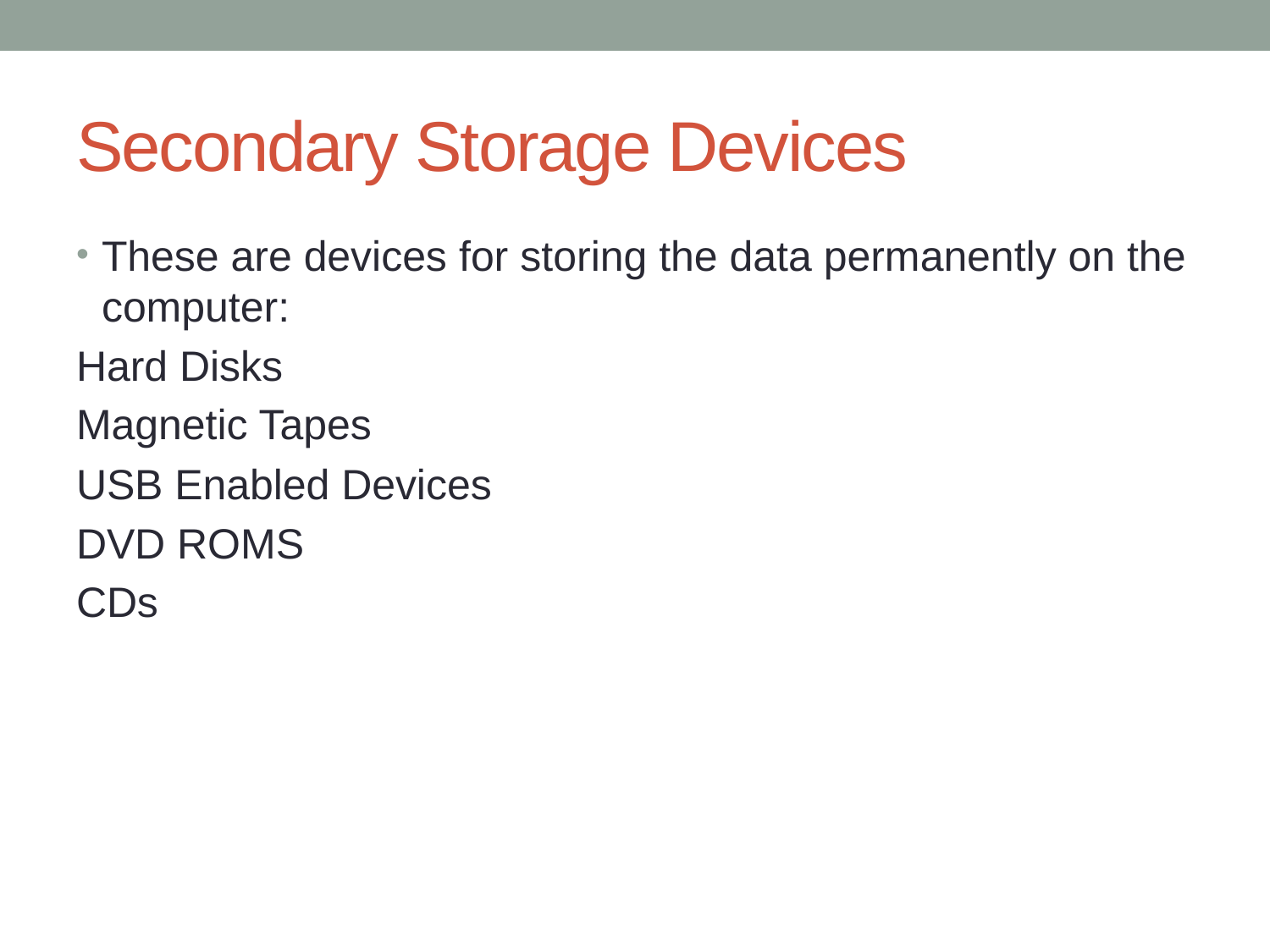

# Secondary Storage Devices
These are devices for storing the data permanently on the computer:
Hard Disks
Magnetic Tapes
USB Enabled Devices
DVD ROMS
CDs